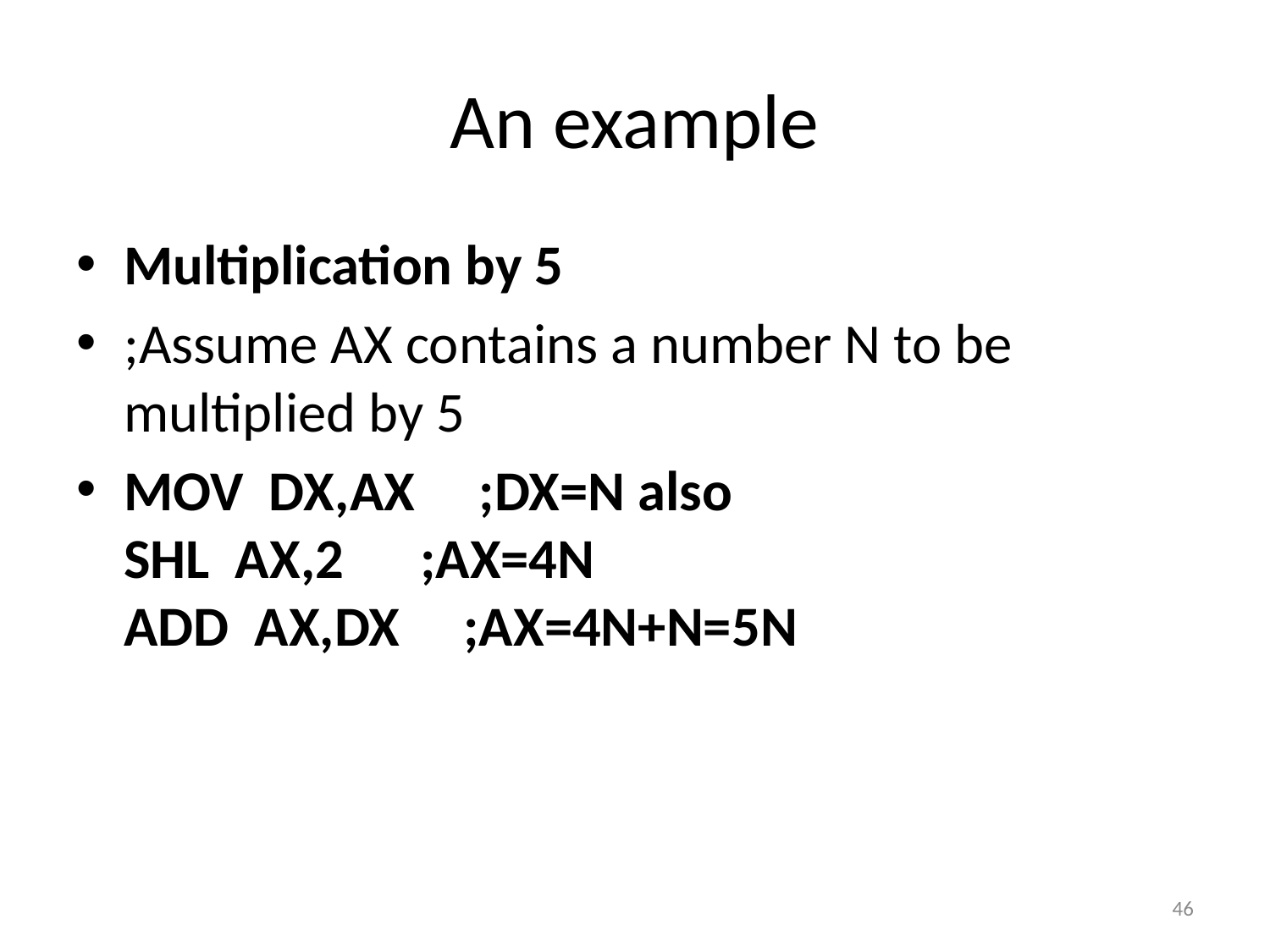

# An example
Multiplication by 5
;Assume AX contains a number N to be multiplied by 5
MOV  DX,AX     ;DX=N also
SHL  AX,2      ;AX=4N
ADD  AX,DX     ;AX=4N+N=5N
46